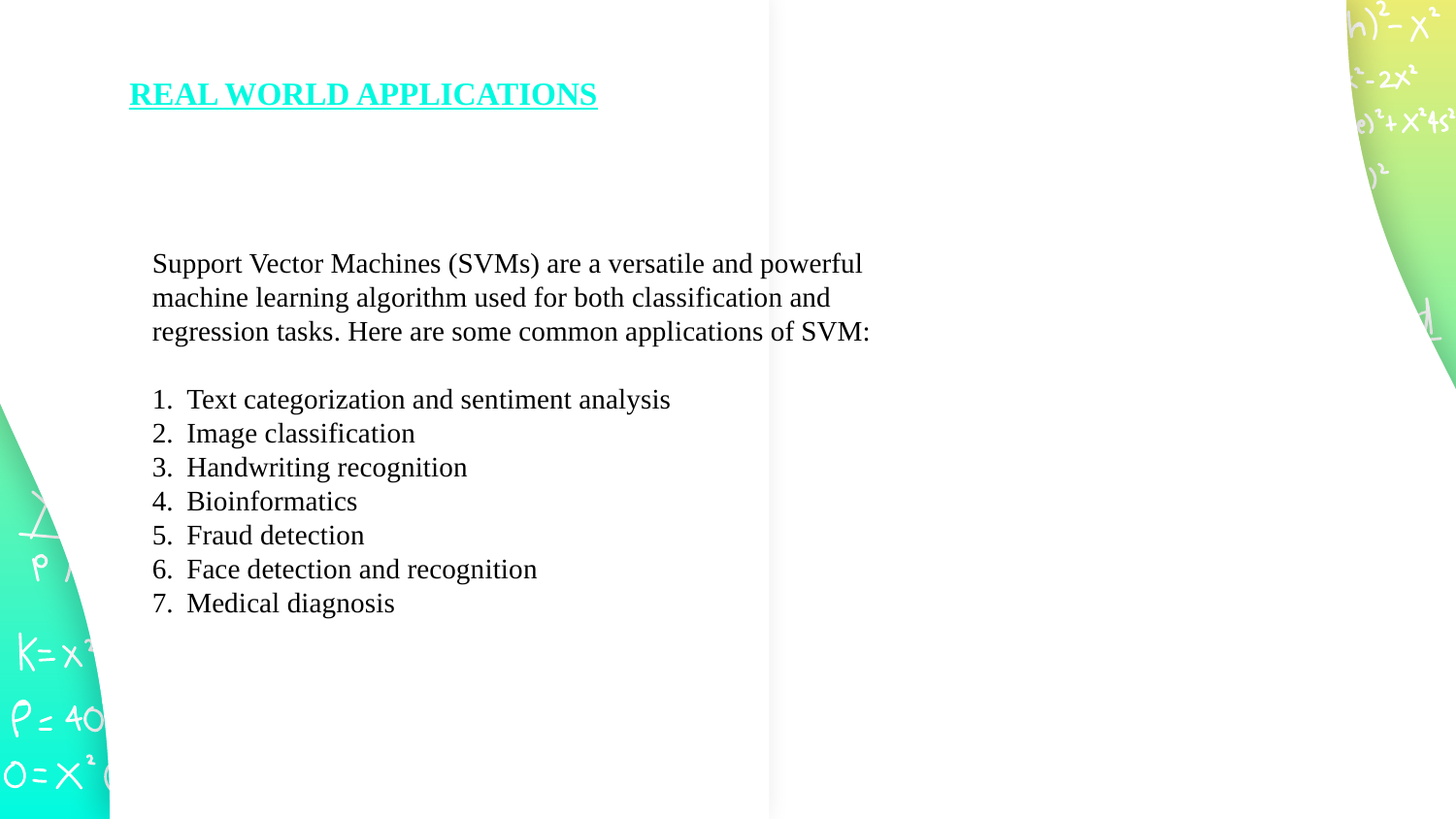

REAL WORLD APPLICATIONS
Support Vector Machines (SVMs) are a versatile and powerful machine learning algorithm used for both classification and regression tasks. Here are some common applications of SVM:

Text categorization and sentiment analysis
Image classification
Handwriting recognition
Bioinformatics
Fraud detection
Face detection and recognition
Medical diagnosis